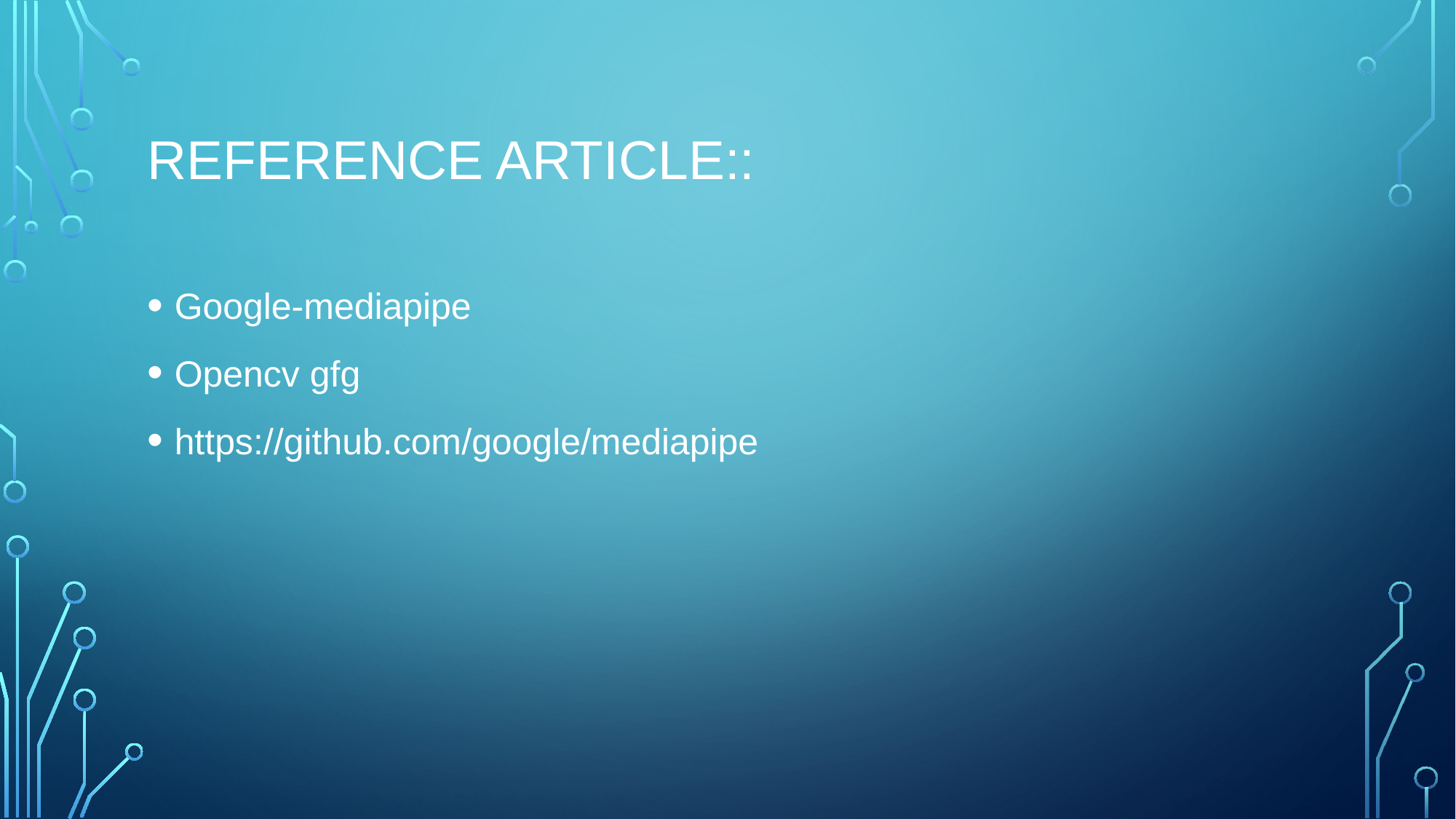

# reference article::
Google-mediapipe
Opencv gfg
https://github.com/google/mediapipe